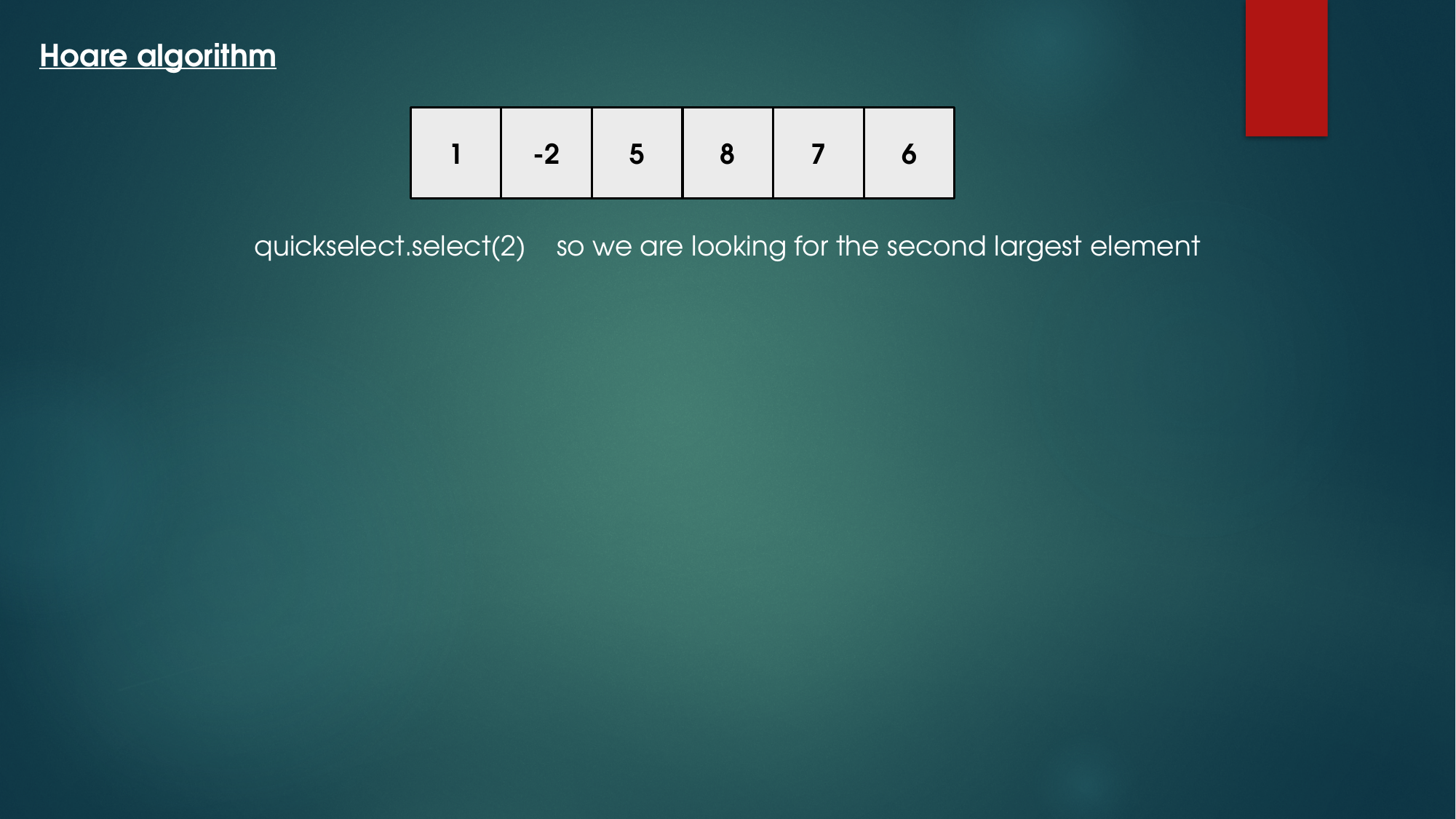

Hoare algorithm
1
-2
5
8
7
6
quickselect.select(2)    so we are looking for the second largest element